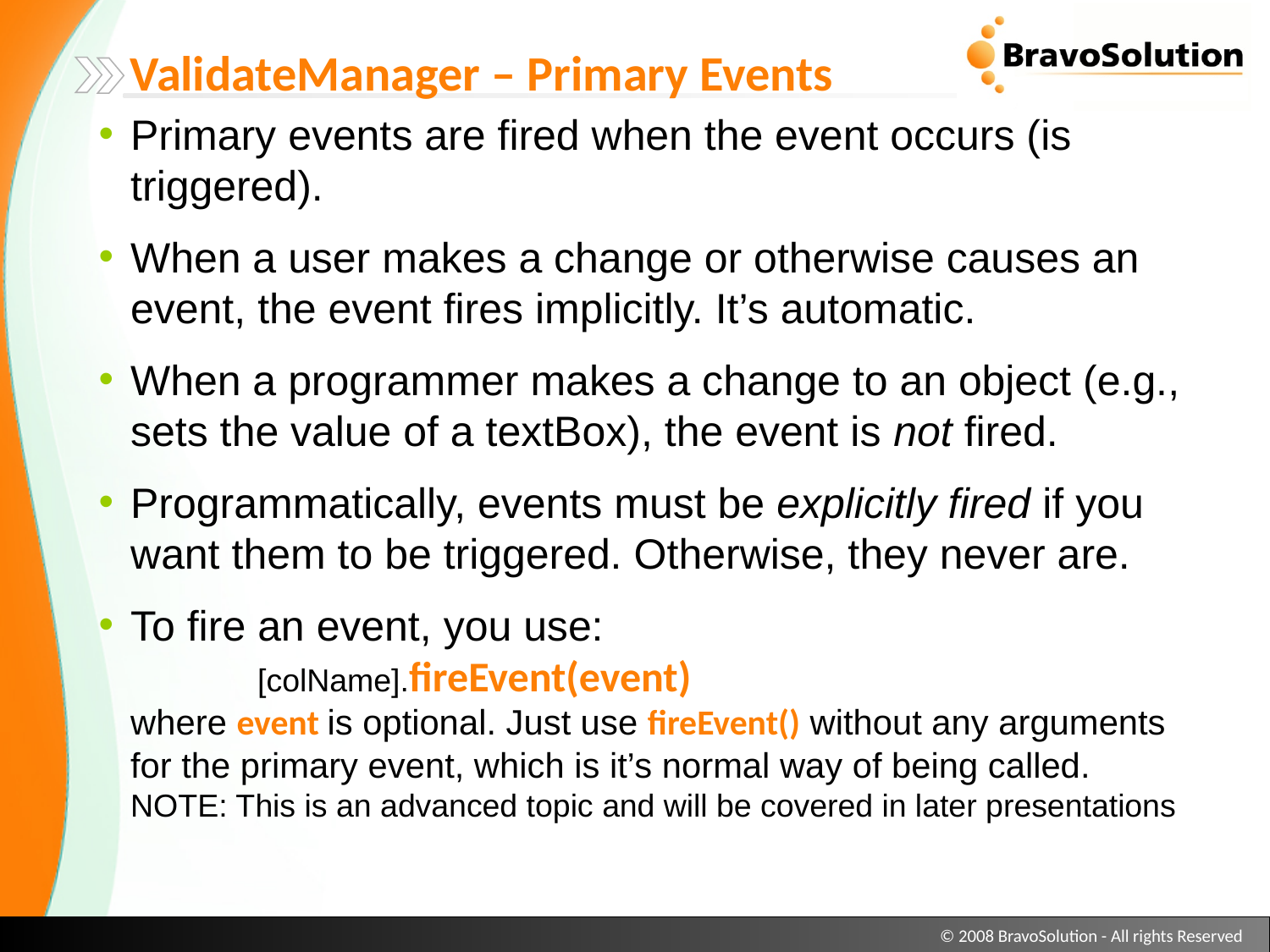

ValidateManager – Primary Events

Primary events are fired when the event occurs (is triggered).
When a user makes a change or otherwise causes an event, the event fires implicitly. It’s automatic.
When a programmer makes a change to an object (e.g., sets the value of a textBox), the event is not fired.
Programmatically, events must be explicitly fired if you want them to be triggered. Otherwise, they never are.
To fire an event, you use:
	[colName].fireEvent(event)
where event is optional. Just use fireEvent() without any arguments for the primary event, which is it’s normal way of being called.
NOTE: This is an advanced topic and will be covered in later presentations